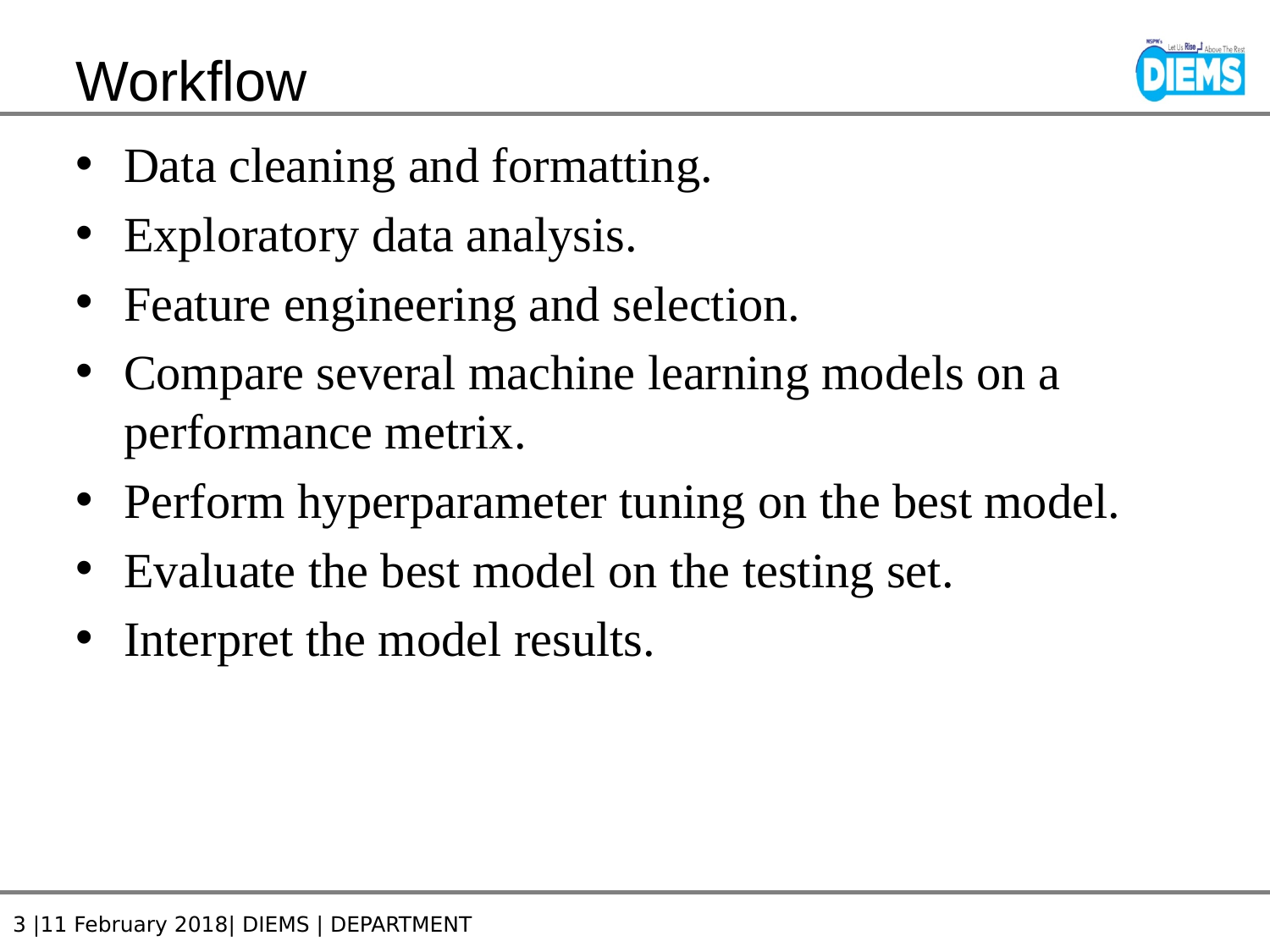

# Workflow
Data cleaning and formatting.
Exploratory data analysis.
Feature engineering and selection.
Compare several machine learning models on a performance metrix.
Perform hyperparameter tuning on the best model.
Evaluate the best model on the testing set.
Interpret the model results.